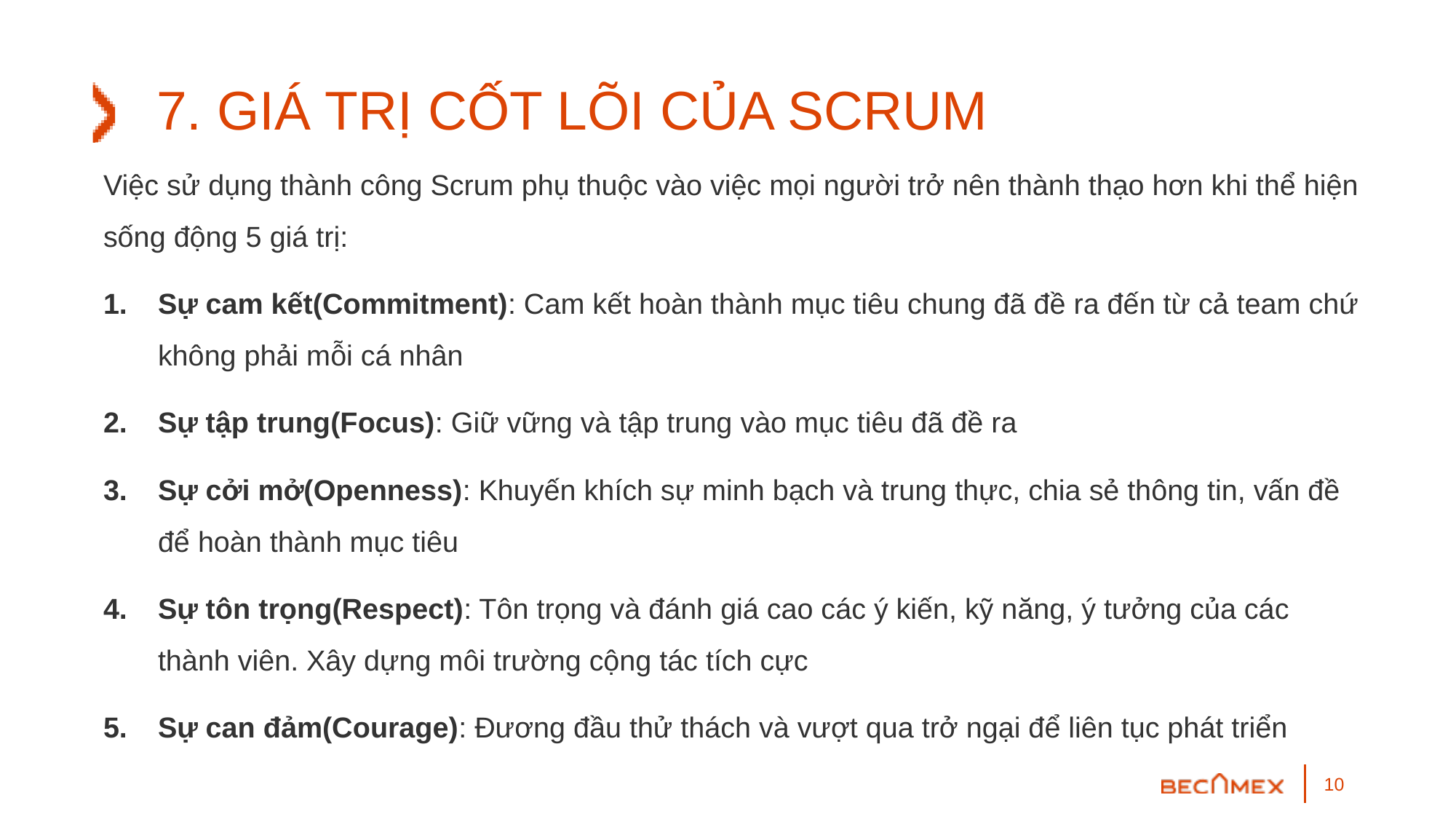

# 7. GIÁ TRỊ CỐT LÕI CỦA SCRUM
Việc sử dụng thành công Scrum phụ thuộc vào việc mọi người trở nên thành thạo hơn khi thể hiện sống động 5 giá trị:
Sự cam kết(Commitment): Cam kết hoàn thành mục tiêu chung đã đề ra đến từ cả team chứ không phải mỗi cá nhân
Sự tập trung(Focus): Giữ vững và tập trung vào mục tiêu đã đề ra
Sự cởi mở(Openness): Khuyến khích sự minh bạch và trung thực, chia sẻ thông tin, vấn đề để hoàn thành mục tiêu
Sự tôn trọng(Respect): Tôn trọng và đánh giá cao các ý kiến, kỹ năng, ý tưởng của các thành viên. Xây dựng môi trường cộng tác tích cực
Sự can đảm(Courage): Đương đầu thử thách và vượt qua trở ngại để liên tục phát triển

10